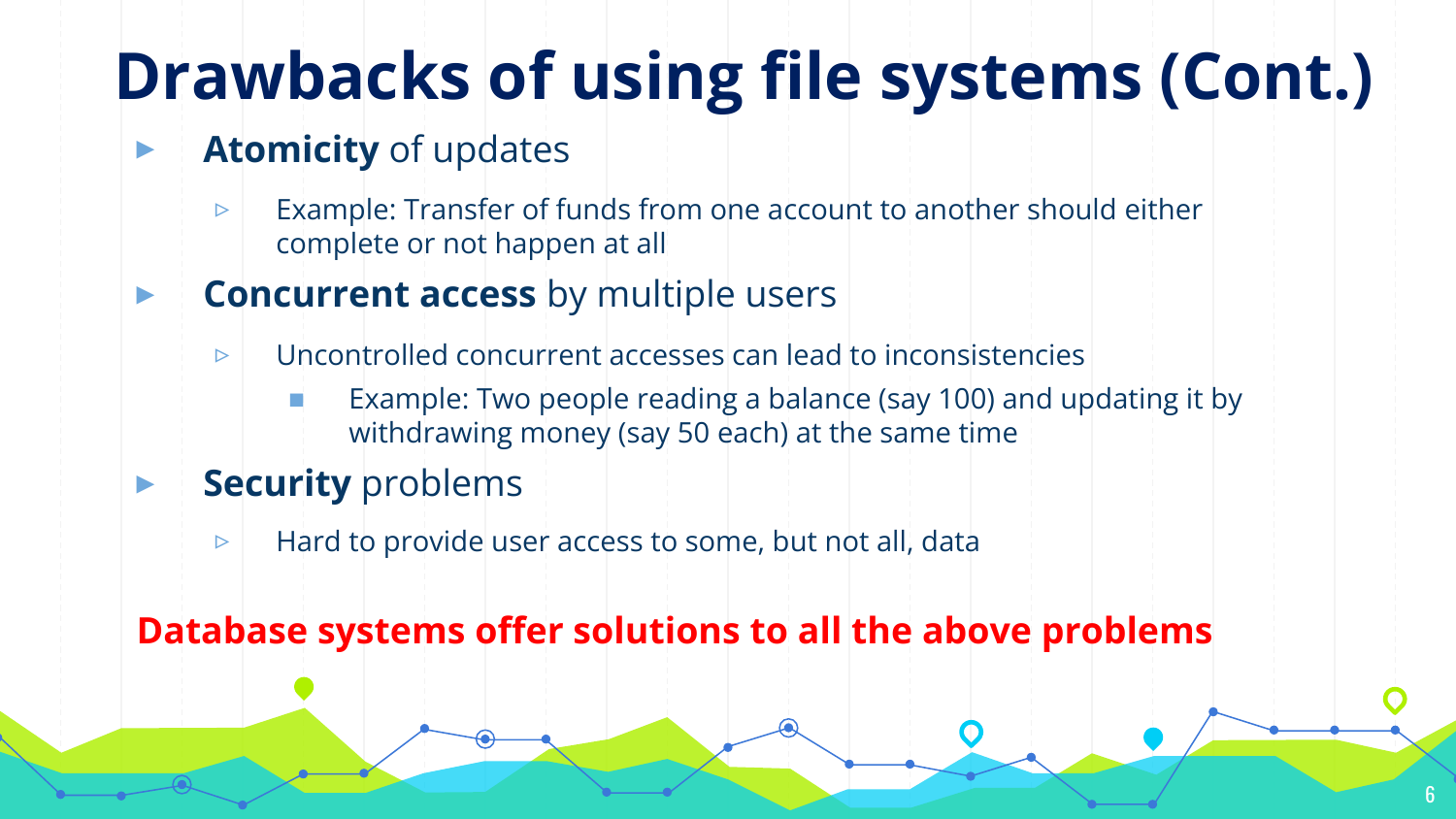

Drawbacks of using file systems (Cont.)

Atomicity of updates

Example: Transfer of funds from one account to another should either complete or not happen at all
Concurrent access by multiple users

Uncontrolled concurrent accesses can lead to inconsistencies

Example: Two people reading a balance (say 100) and updating it by withdrawing money (say 50 each) at the same time
Security problems

Hard to provide user access to some, but not all, data

Database systems offer solutions to all the above problems

6